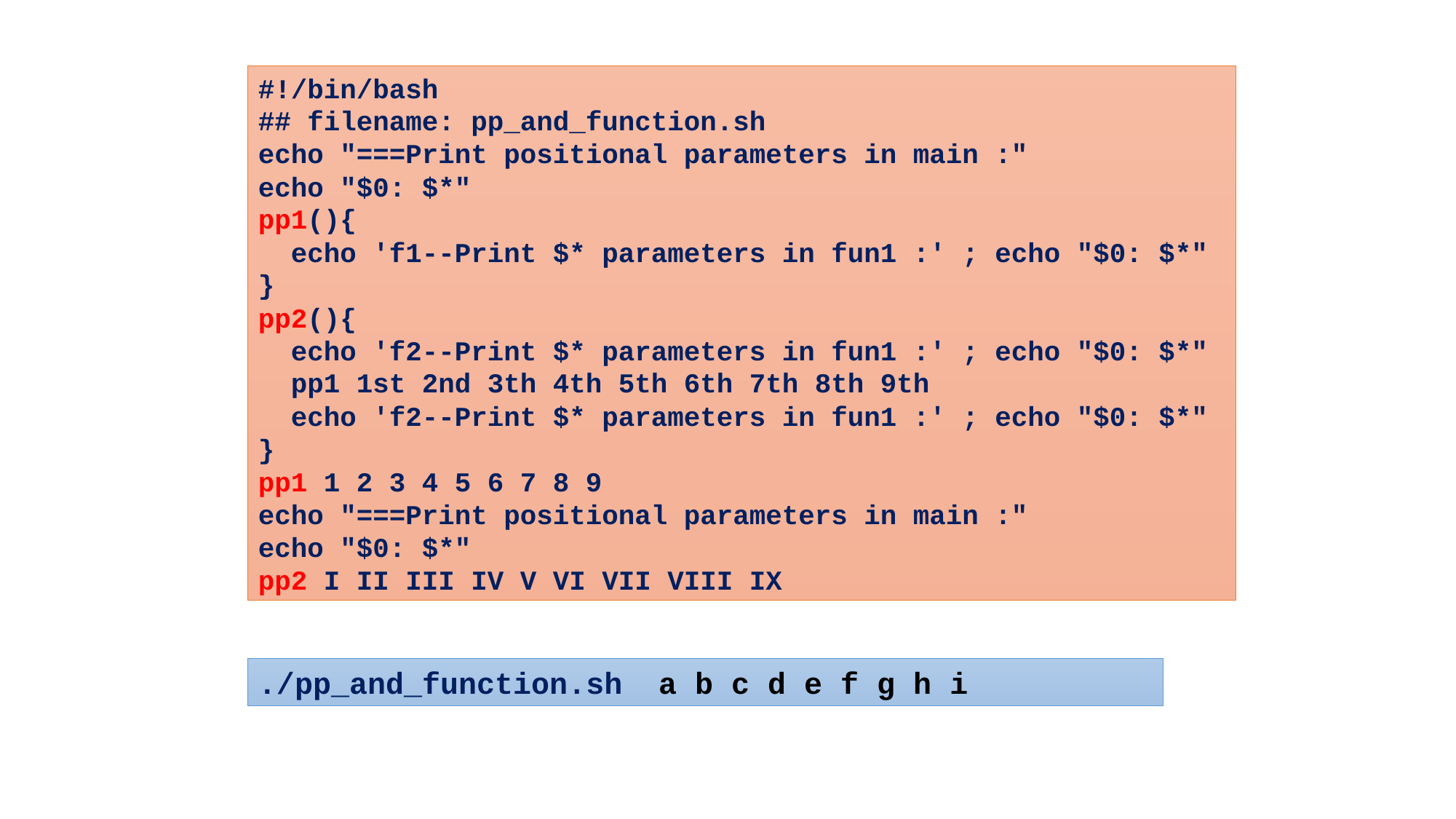

#!/bin/bash
## filename: pp_and_function.sh
echo "===Print positional parameters in main :"
echo "$0: $*"
pp1(){
  echo 'f1--Print $* parameters in fun1 :' ; echo "$0: $*"
}
pp2(){
  echo 'f2--Print $* parameters in fun1 :' ; echo "$0: $*"
  pp1 1st 2nd 3th 4th 5th 6th 7th 8th 9th
  echo 'f2--Print $* parameters in fun1 :' ; echo "$0: $*"
}
pp1 1 2 3 4 5 6 7 8 9
echo "===Print positional parameters in main :"
echo "$0: $*"
pp2 I II III IV V VI VII VIII IX
./pp_and_function.sh  a b c d e f g h i

67